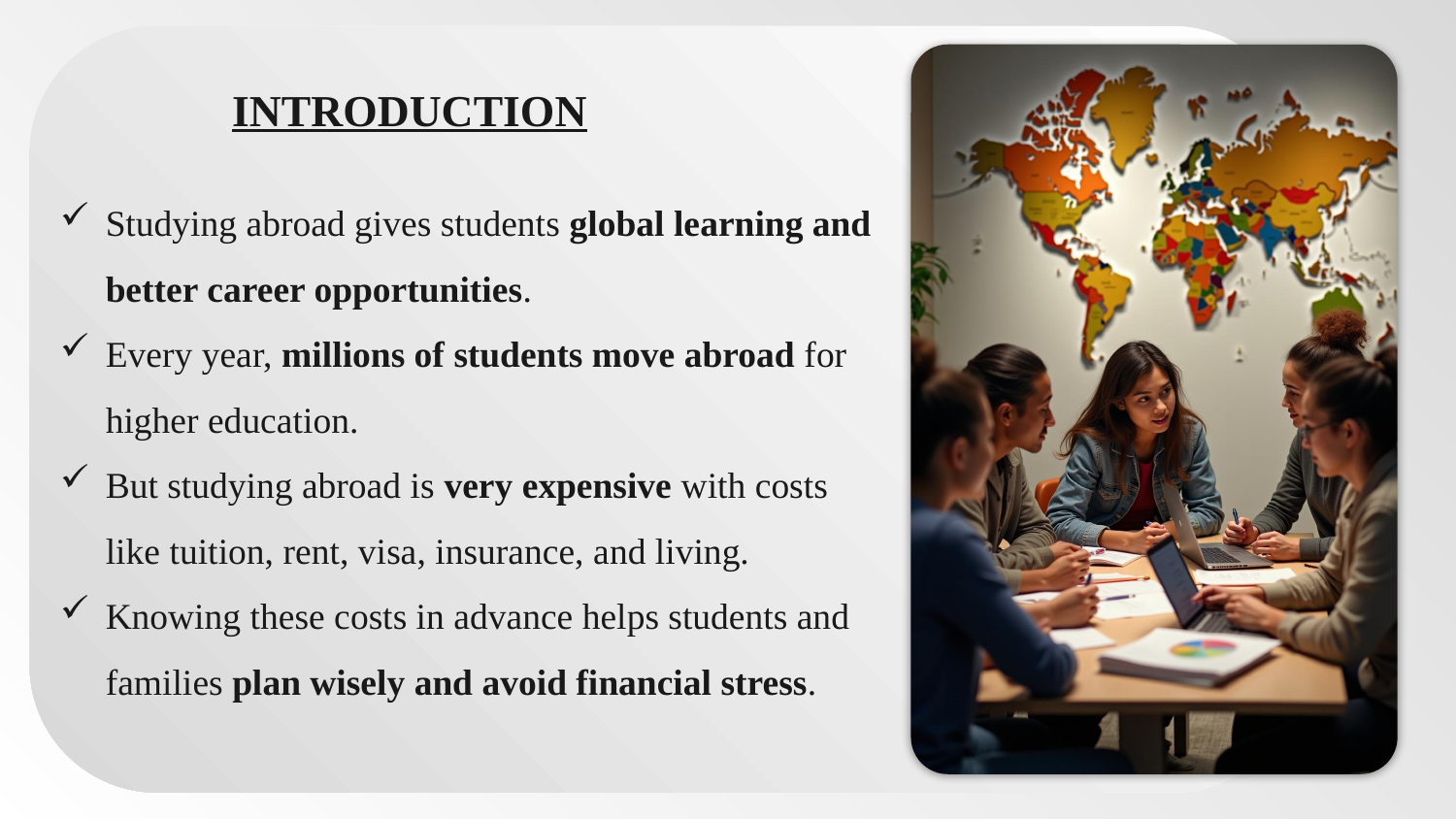

# INTRODUCTION
Studying abroad gives students global learning and better career opportunities.
Every year, millions of students move abroad for higher education.
But studying abroad is very expensive with costs like tuition, rent, visa, insurance, and living.
Knowing these costs in advance helps students and families plan wisely and avoid financial stress.